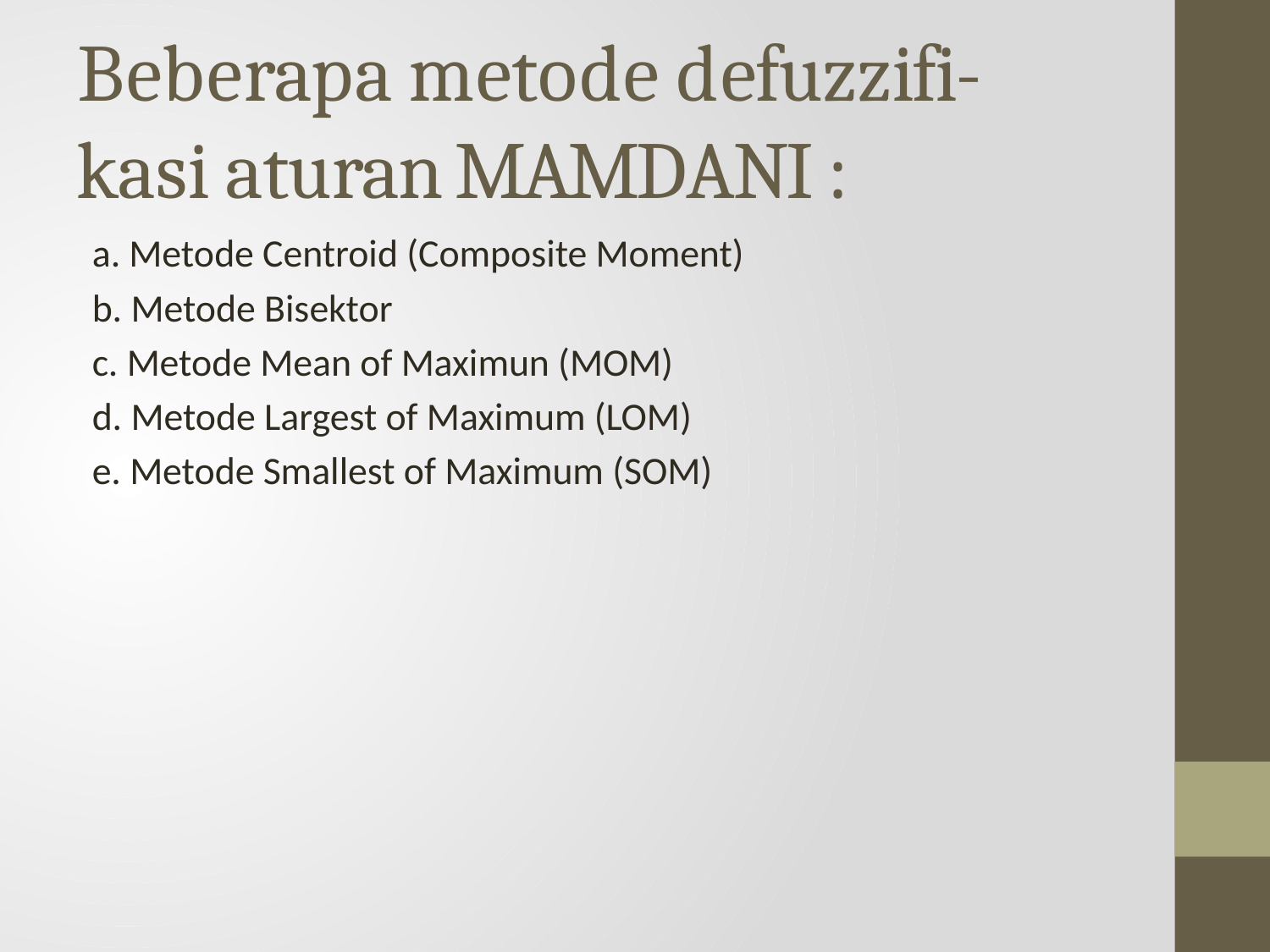

# Beberapa metode defuzzifi- kasi aturan MAMDANI :
a. Metode Centroid (Composite Moment)
b. Metode Bisektor
c. Metode Mean of Maximun (MOM)
d. Metode Largest of Maximum (LOM)
e. Metode Smallest of Maximum (SOM)